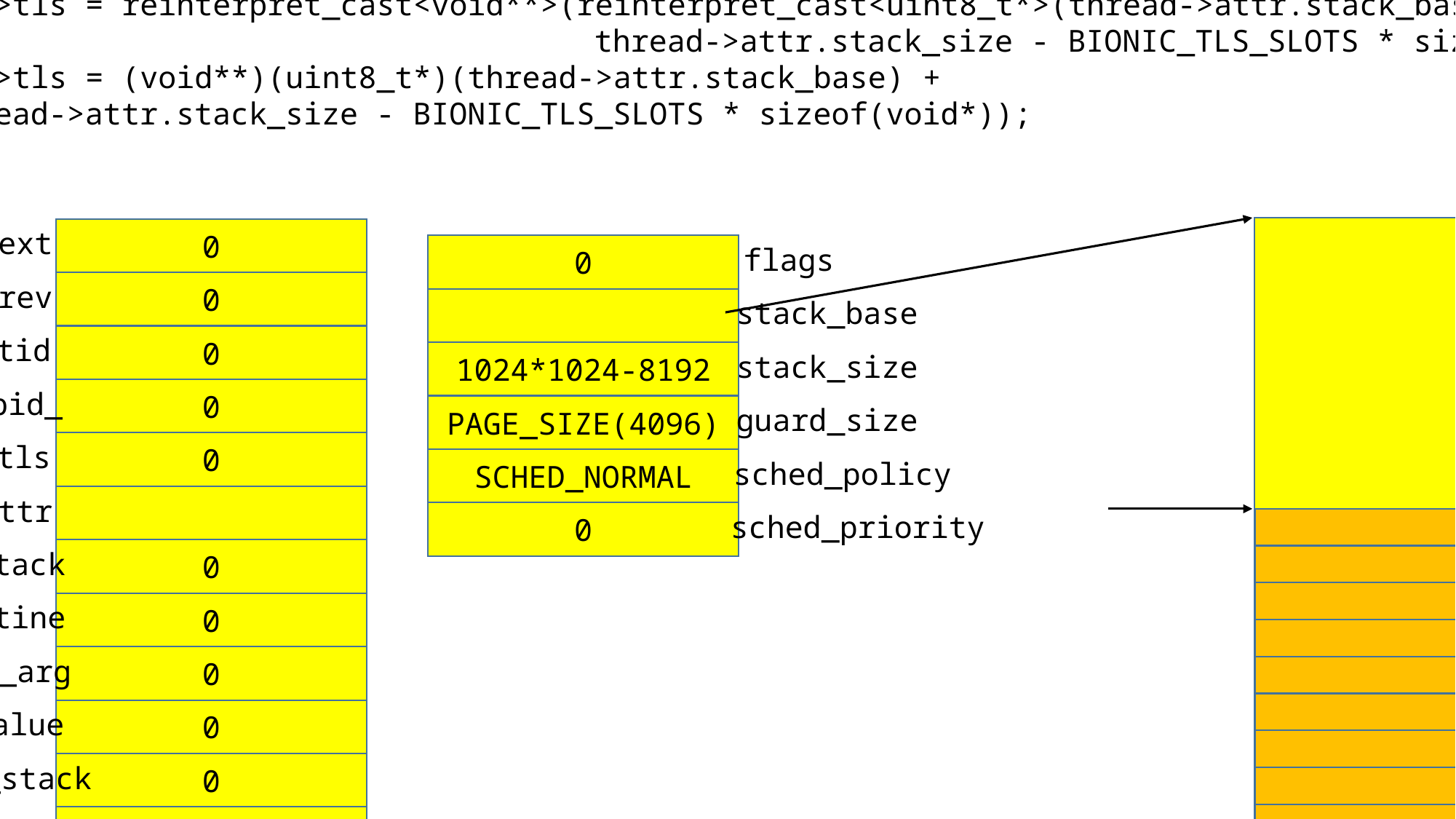

thread->tls = reinterpret_cast<void**>(reinterpret_cast<uint8_t*>(thread->attr.stack_base) +
                                        thread->attr.stack_size - BIONIC_TLS_SLOTS * sizeof(void*));
thread->tls = (void**)(uint8_t*)(thread->attr.stack_base) +
    thread->attr.stack_size - BIONIC_TLS_SLOTS * sizeof(void*));

next
0
0
flags

stack_base
1024*1024-8192
stack_size
PAGE_SIZE(4096)
guard_size
SCHED_NORMAL
sched_policy
0
sched_priority
prev
0
tid
0
cached_pid_
0
tls
0
attr

[0]

cleanup_stack
0
[1]

[2]

start_routine
0
[3]

start_routine_arg
0
[4]

[5]

return_value
0
[6]

phread_t alternate_signal_stack
0
[...]

[139]

startup_handshake_mutex
0